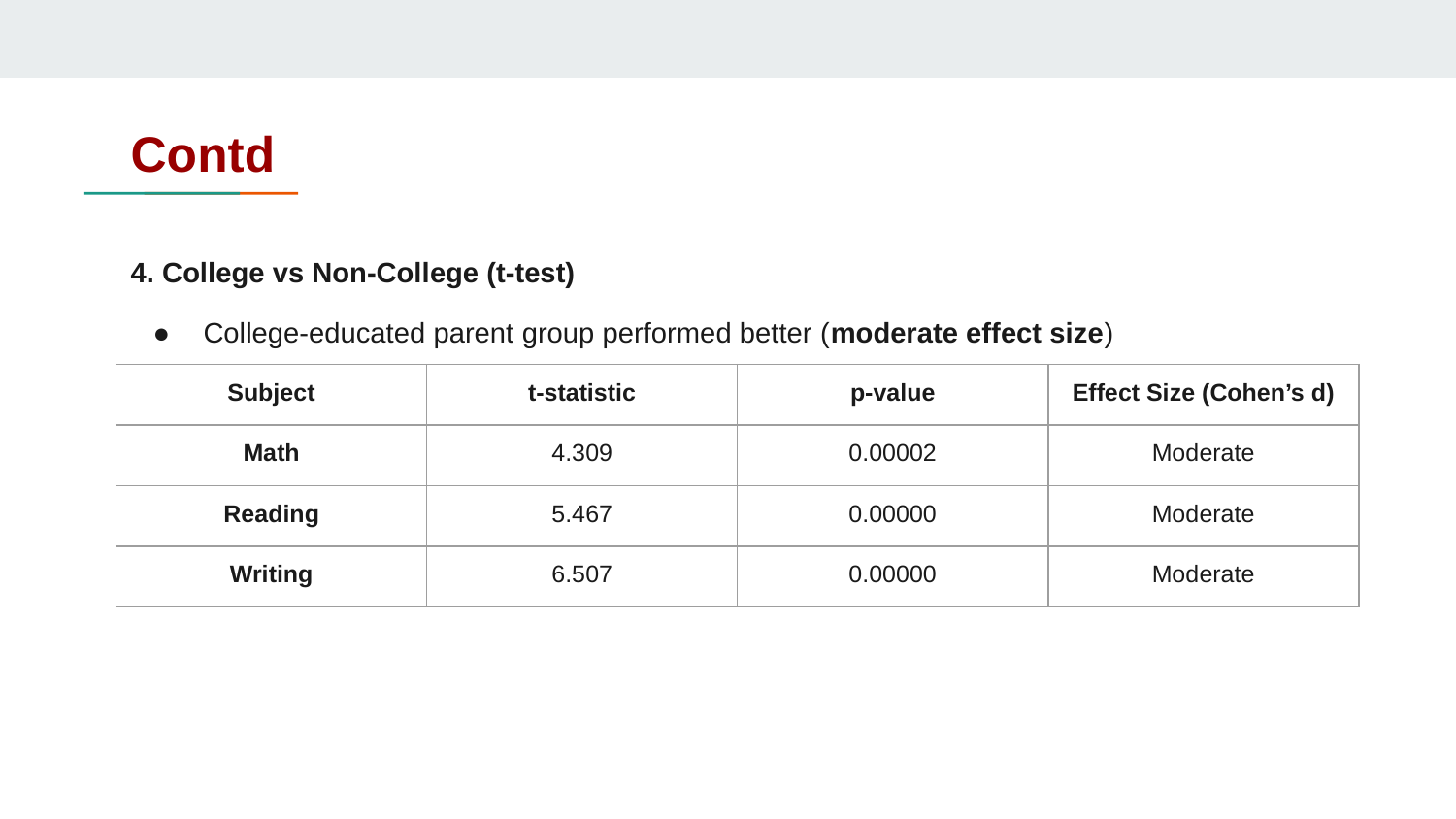

# Contd
4. College vs Non-College (t-test)
College-educated parent group performed better (moderate effect size)

| Subject | t-statistic | p-value | Effect Size (Cohen’s d) |
| --- | --- | --- | --- |
| Math | 4.309 | 0.00002 | Moderate |
| Reading | 5.467 | 0.00000 | Moderate |
| Writing | 6.507 | 0.00000 | Moderate |